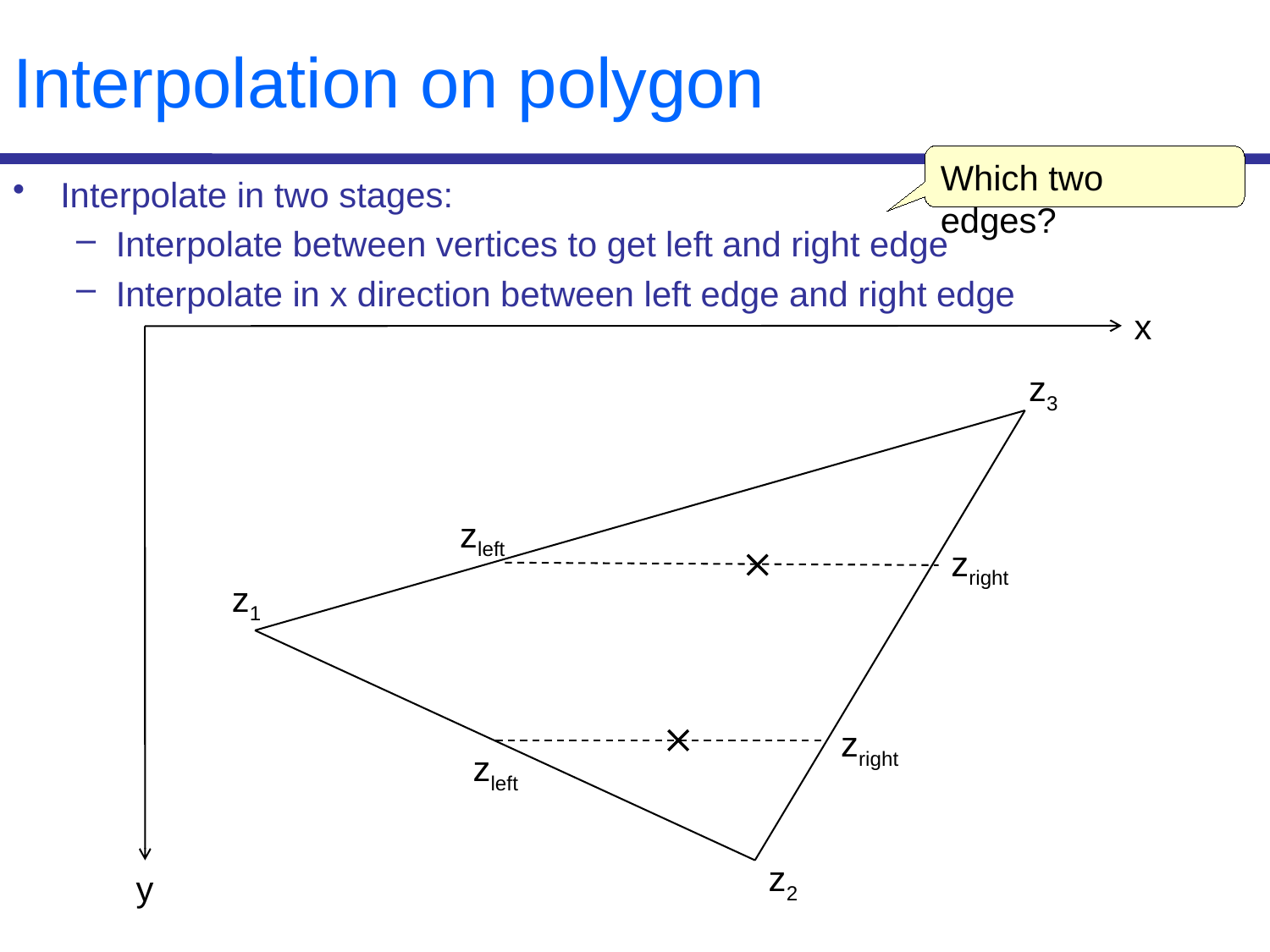

# Interpolation on polygon
Which two edges?
Interpolate in two stages:
Interpolate between vertices to get left and right edge
Interpolate in x direction between left edge and right edge

x
z3
zleft
×
zright
z1
×
zright
zleft
z2
y